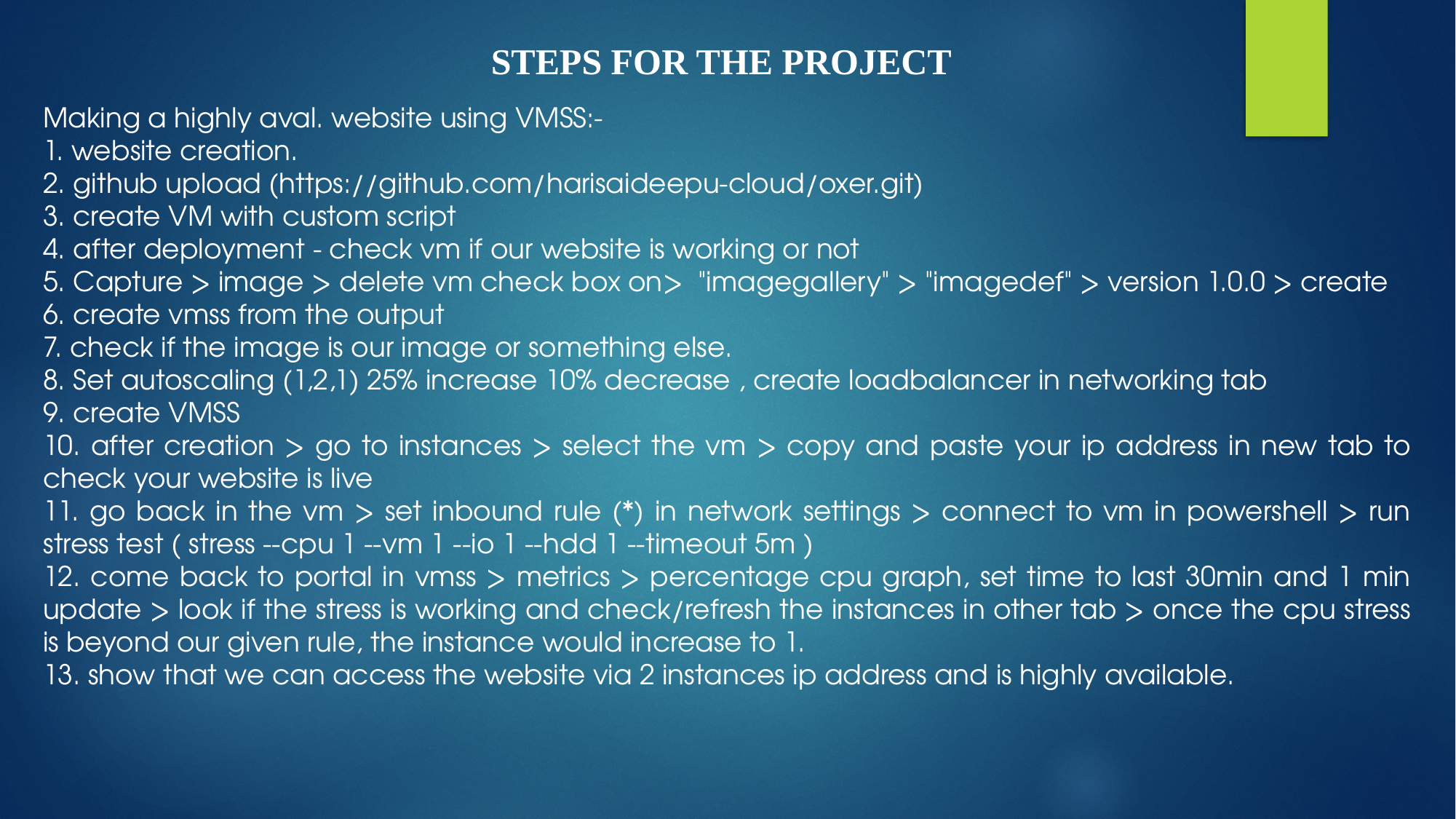

STEPS FOR THE PROJECT
Making a highly aval. website using VMSS:-
1. website creation.
2. github upload (https://github.com/harisaideepu-cloud/oxer.git)
3. create VM with custom script
4. after deployment - check vm if our website is working or not
5. Capture > image > delete vm check box on>  "imagegallery" > "imagedef" > version 1.0.0 > create
6. create vmss from the output
7. check if the image is our image or something else.
8. Set autoscaling (1,2,1) 25% increase 10% decrease , create loadbalancer in networking tab
9. create VMSS
10. after creation > go to instances > select the vm > copy and paste your ip address in new tab to check your website is live
11. go back in the vm > set inbound rule (*) in network settings > connect to vm in powershell > run stress test ( stress --cpu 1 --vm 1 --io 1 --hdd 1 --timeout 5m )
12. come back to portal in vmss > metrics > percentage cpu graph, set time to last 30min and 1 min update > look if the stress is working and check/refresh the instances in other tab > once the cpu stress is beyond our given rule, the instance would increase to 1.
13. show that we can access the website via 2 instances ip address and is highly available.